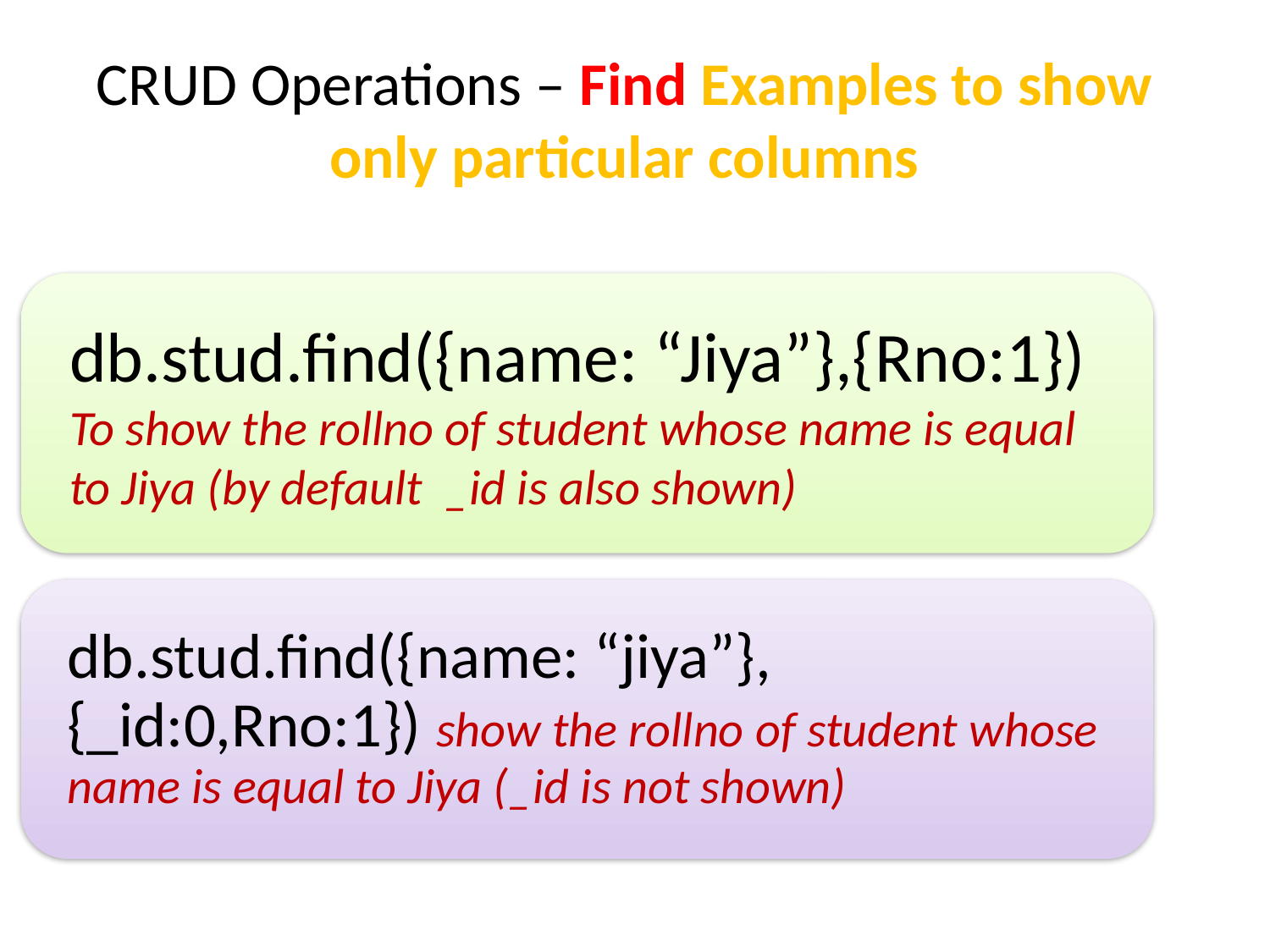

# CRUD Operations – Find Examples to show only particular columns
db.stud.find({name: “Jiya”},{Rno:1})  To show the rollno of student whose name is equal to Jiya (by default  _id is also shown)
db.stud.find({name: “jiya”},{_id:0,Rno:1}) show the rollno of student whose name is equal to Jiya (_id is not shown)